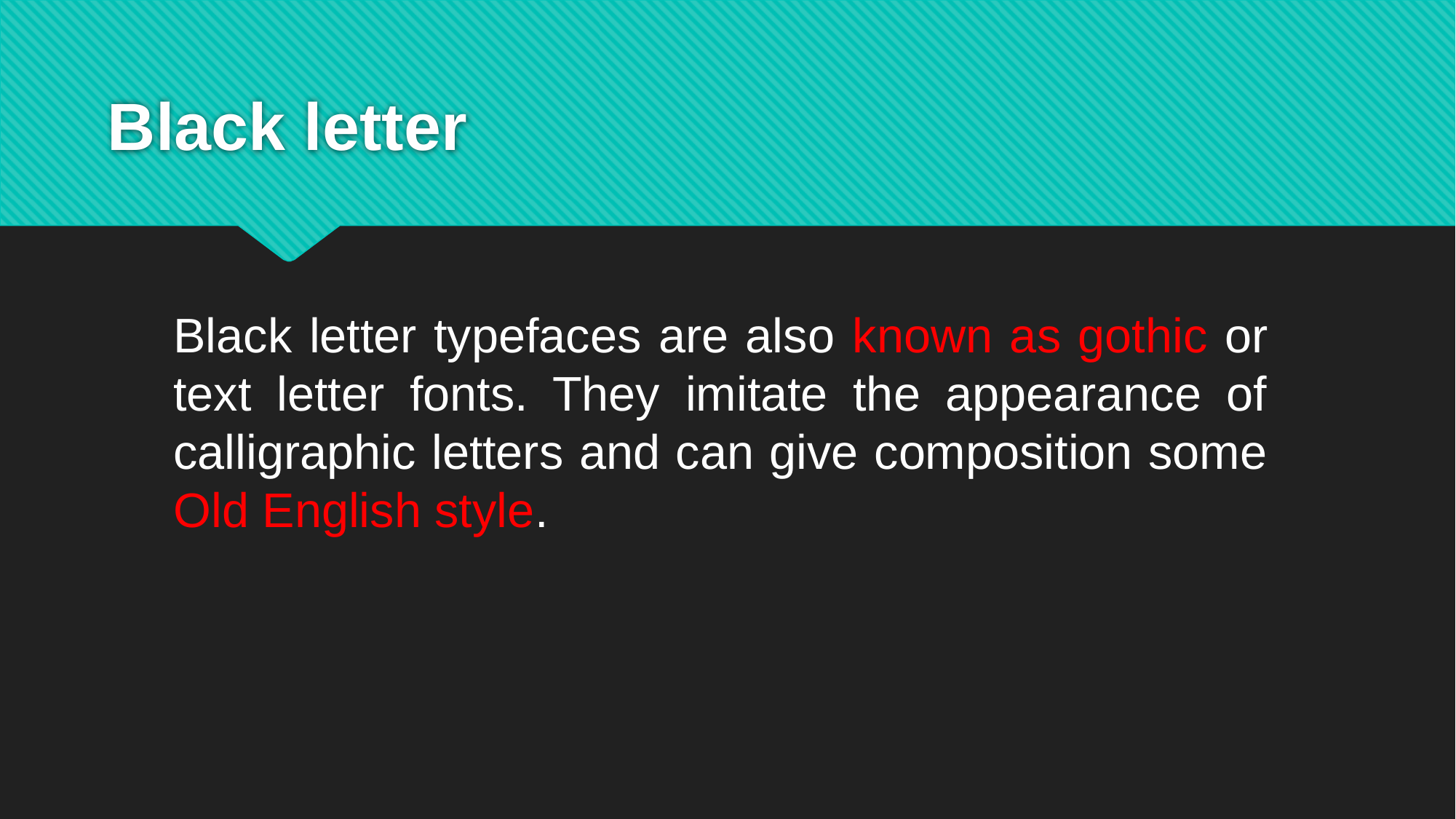

# Black letter
Black letter typefaces are also known as gothic or text letter fonts. They imitate the appearance of calligraphic letters and can give composition some Old English style.